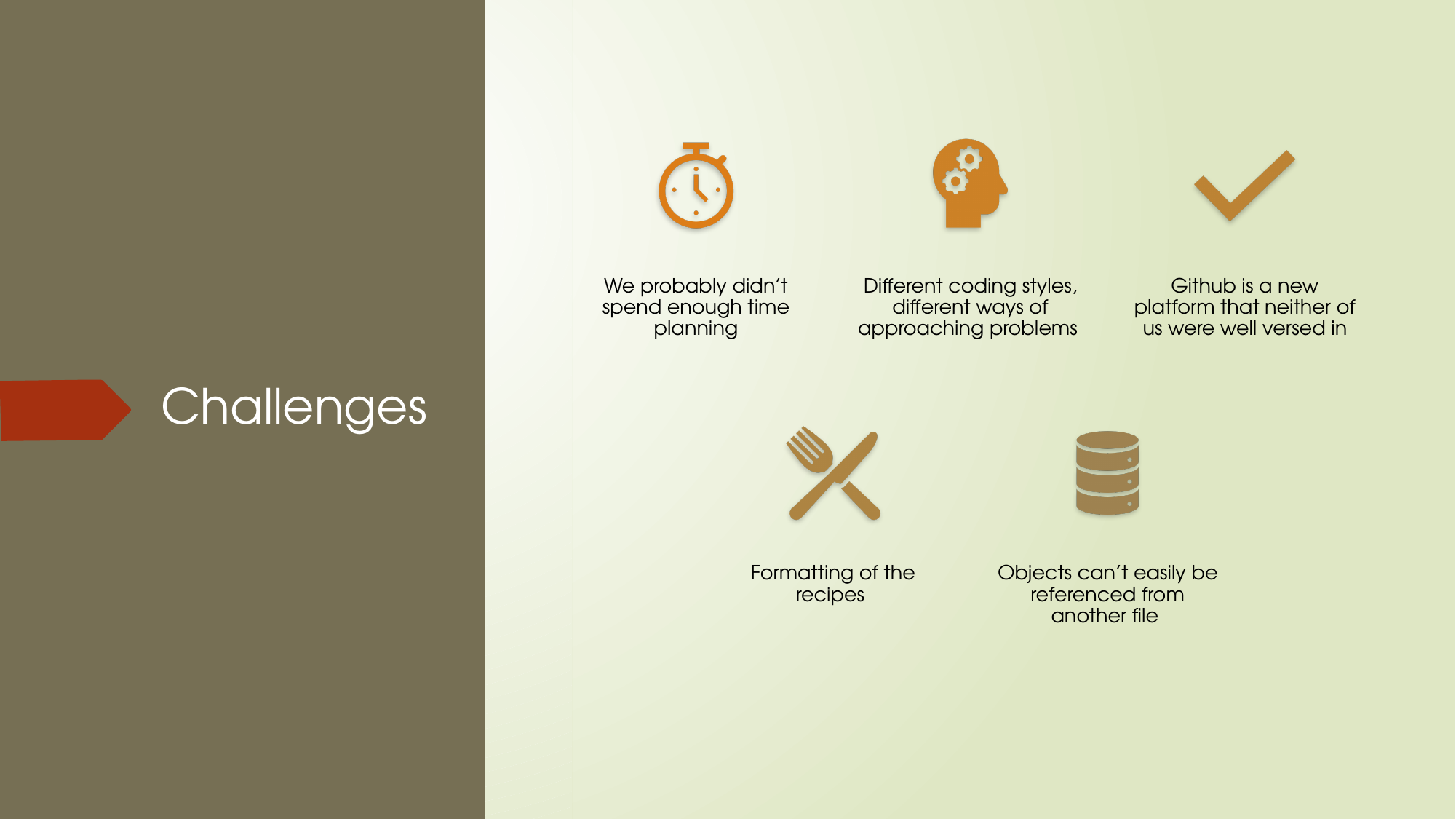

We probably didn’t spend enough time planning
Different coding styles, different ways of approaching problems
Github is a new platform that neither of us were well versed in
Formatting of the recipes
Objects can’t easily be referenced from another file
# Challenges